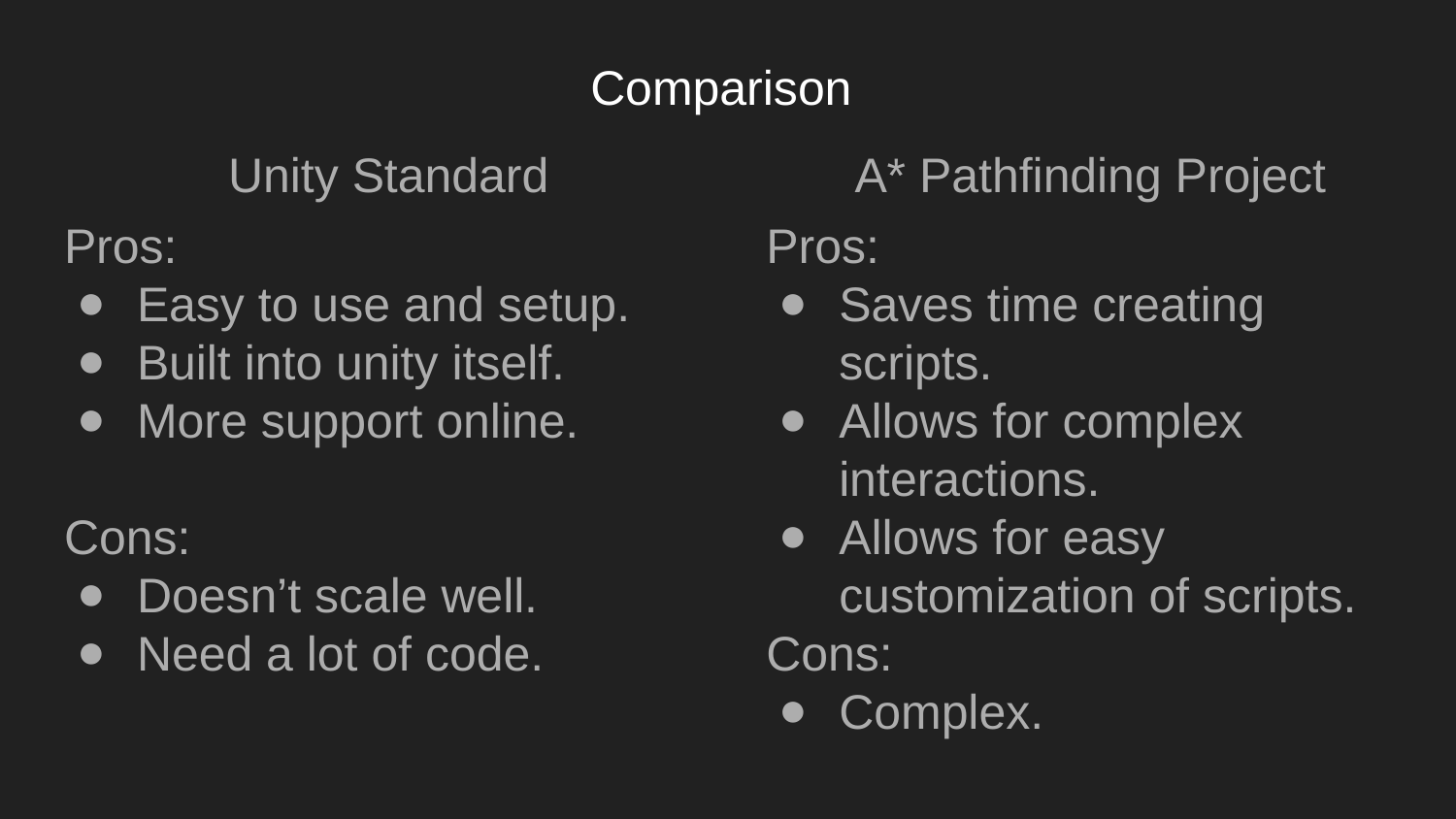

# Comparison
Unity Standard
A* Pathfinding Project
Pros:
Easy to use and setup.
Built into unity itself.
More support online.

Cons:
Doesn’t scale well.
Need a lot of code.

Pros:
Saves time creating scripts.
Allows for complex interactions.
Allows for easy customization of scripts.
Cons:
Complex.